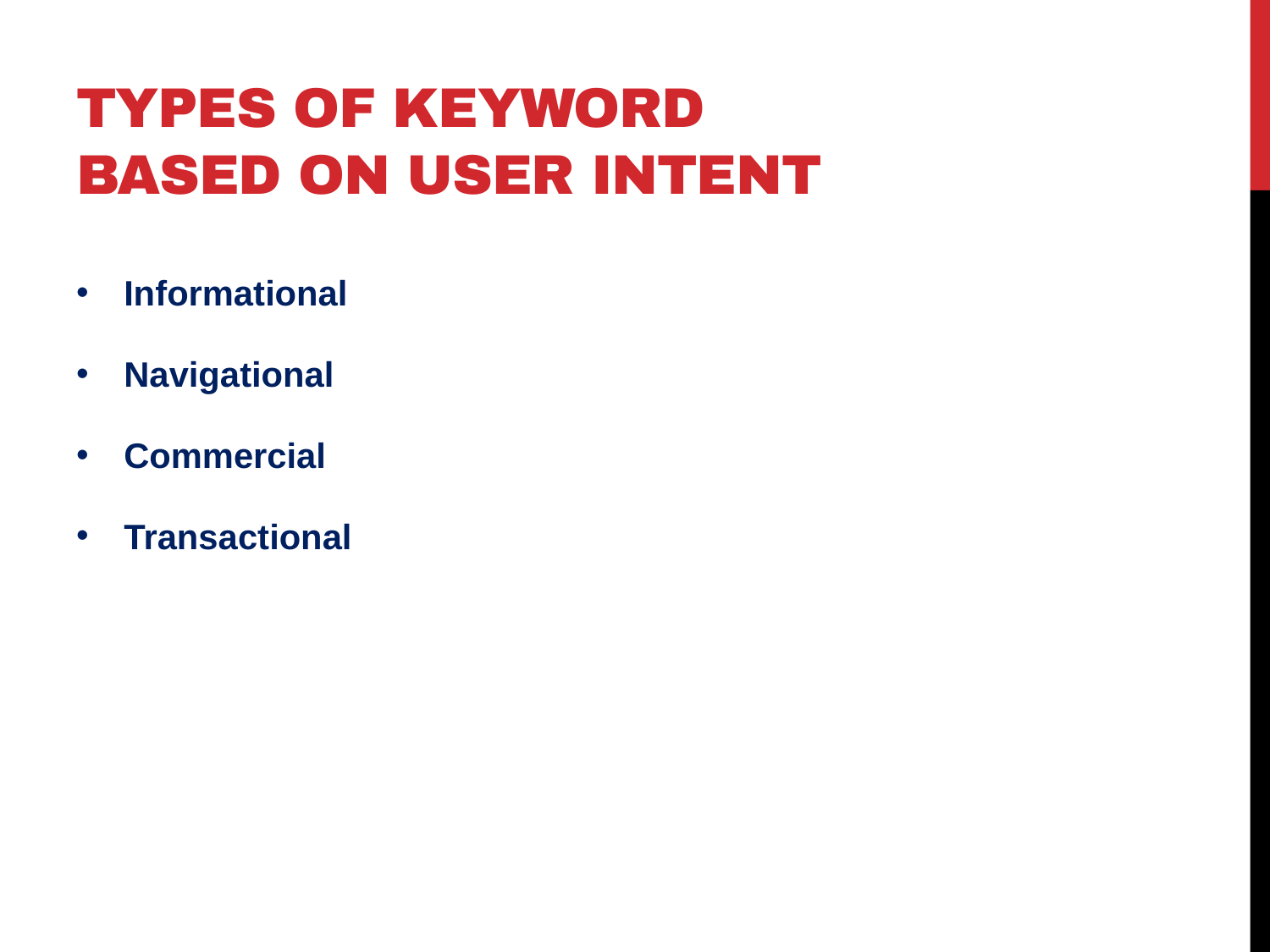

# Types of keyword based on user intent
Informational
Navigational
Commercial
Transactional